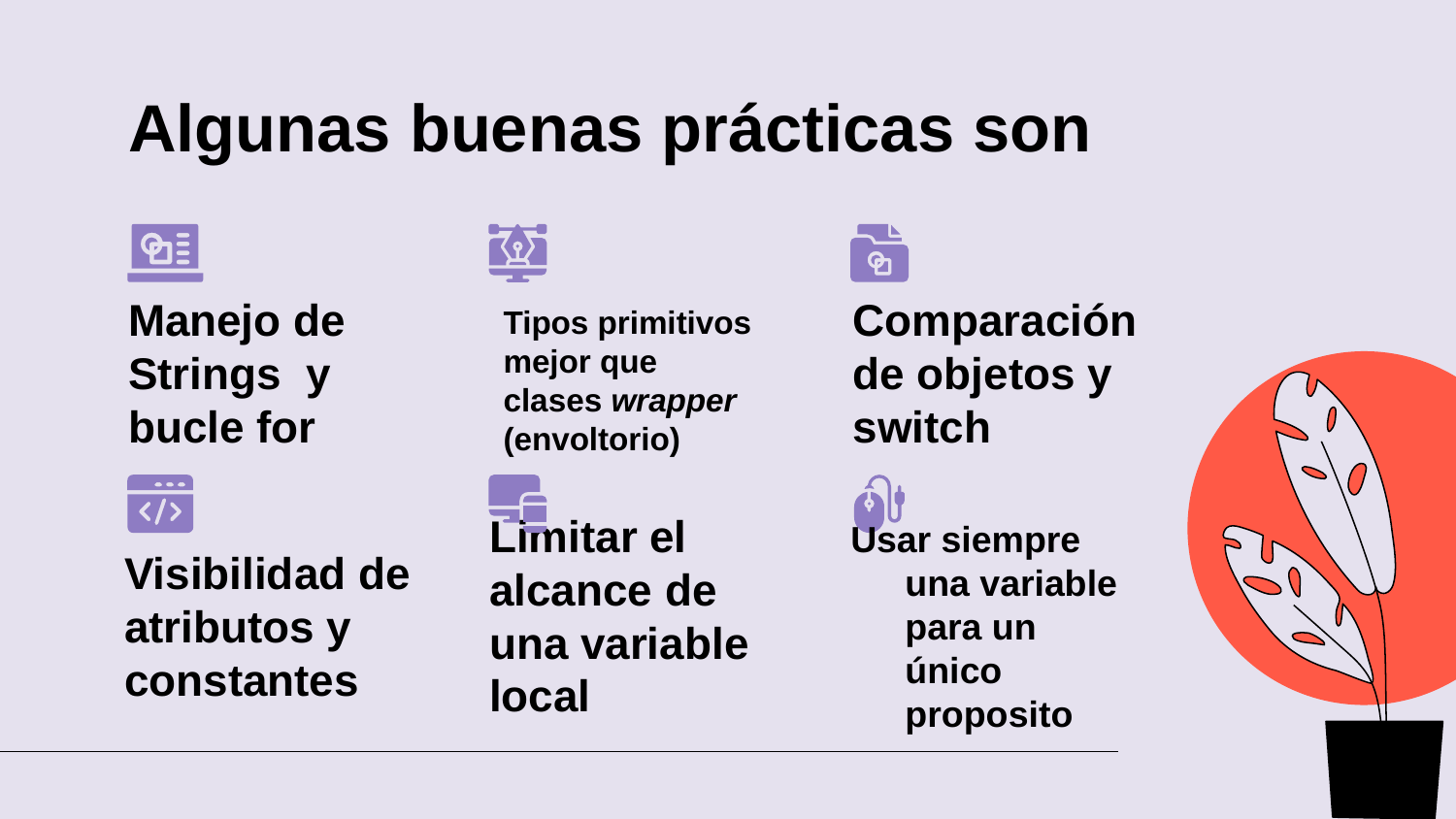

# Algunas buenas prácticas son

Manejo de Strings  y bucle for
Comparación de objetos y switch
Tipos primitivos mejor que clases wrapper
(envoltorio)

Limitar el alcance de una variable local
Visibilidad de atributos y constantes
Usar siempre una variable para un único proposito